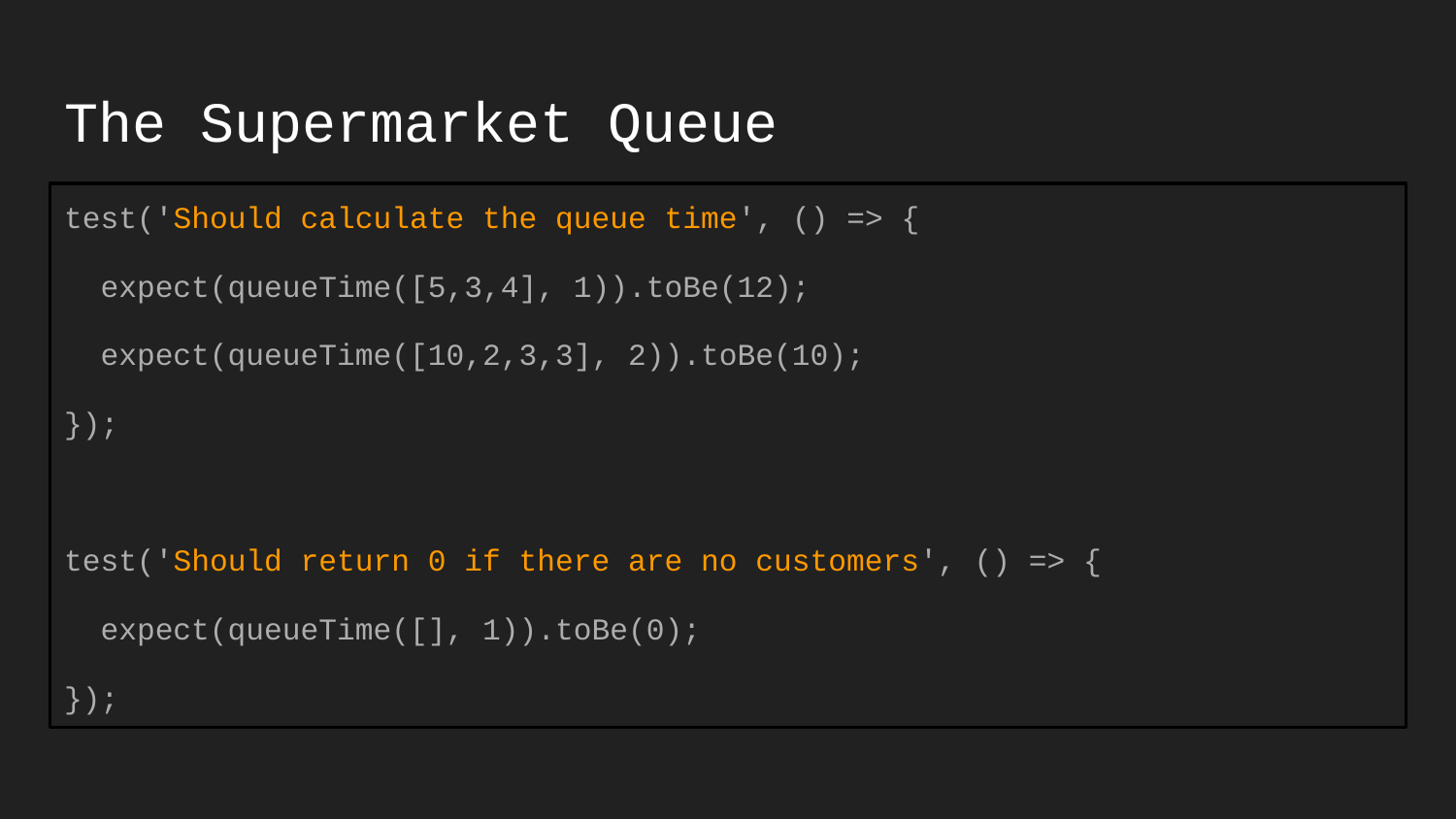

# The Supermarket Queue

test('Should calculate the queue time', () => {
  expect(queueTime([5,3,4], 1)).toBe(12);
  expect(queueTime([10,2,3,3], 2)).toBe(10);
});

test('Should return 0 if there are no customers', () => {
  expect(queueTime([], 1)).toBe(0);
});